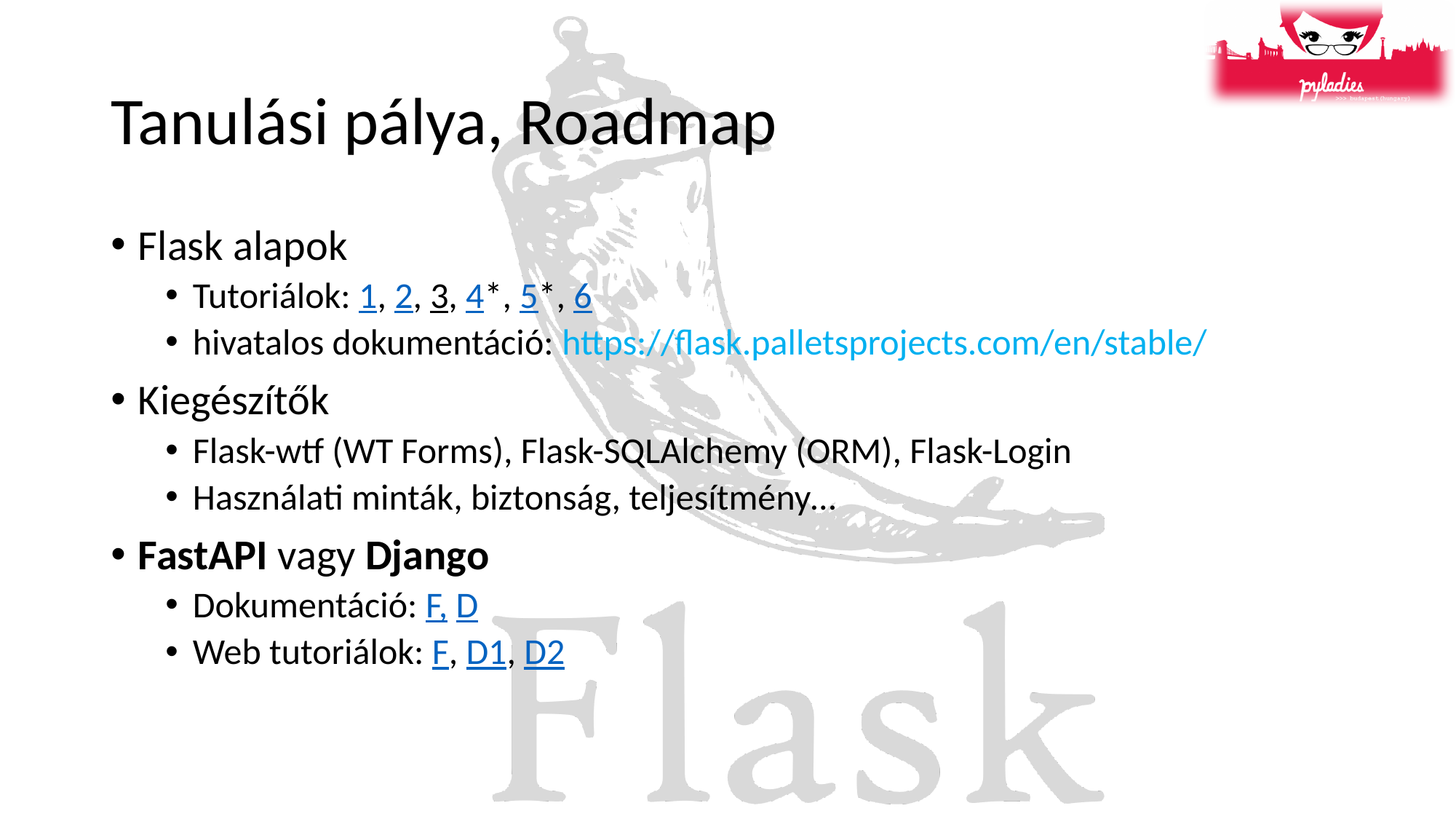

# Tanulási pálya, Roadmap
Flask alapok
Tutoriálok: 1, 2, 3, 4*, 5*, 6
hivatalos dokumentáció: https://flask.palletsprojects.com/en/stable/
Kiegészítők
Flask-wtf (WT Forms), Flask-SQLAlchemy (ORM), Flask-Login
Használati minták, biztonság, teljesítmény…
FastAPI vagy Django
Dokumentáció: F, D
Web tutoriálok: F, D1, D2